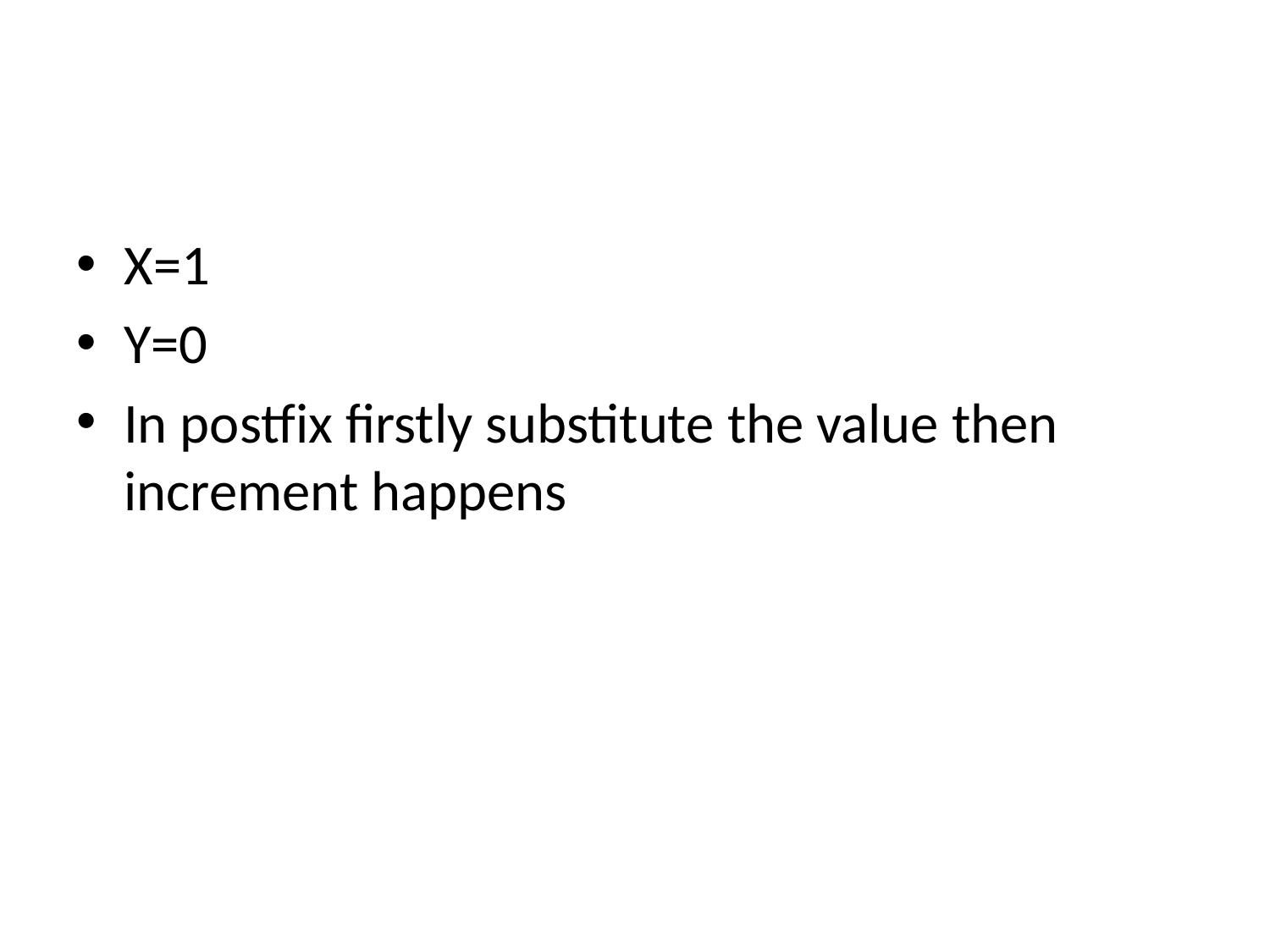

#
X=1
Y=0
In postfix firstly substitute the value then increment happens